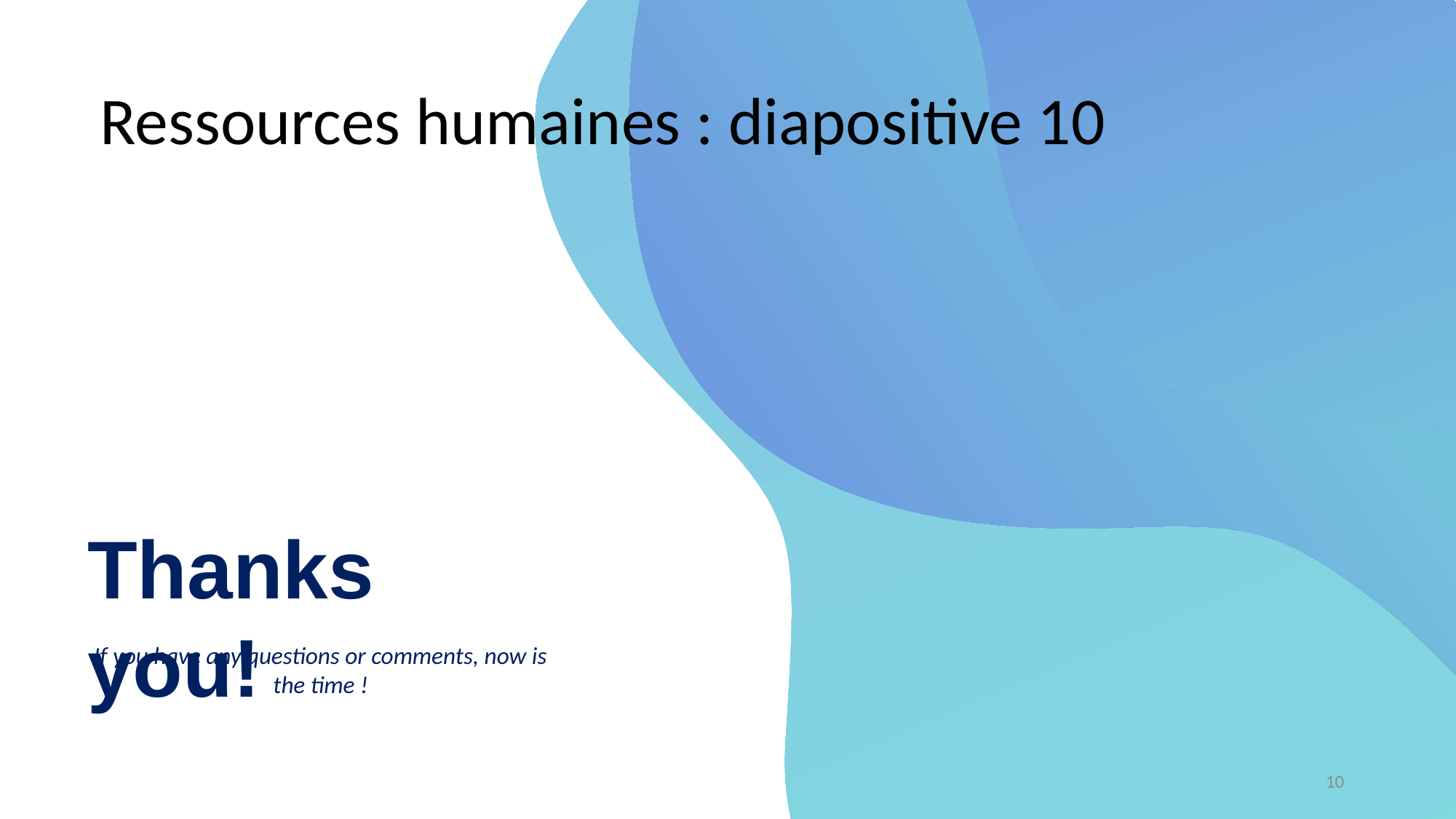

# Ressources humaines : diapositive 10
Thanks you!
If you have any questions or comments, now is the time !
10